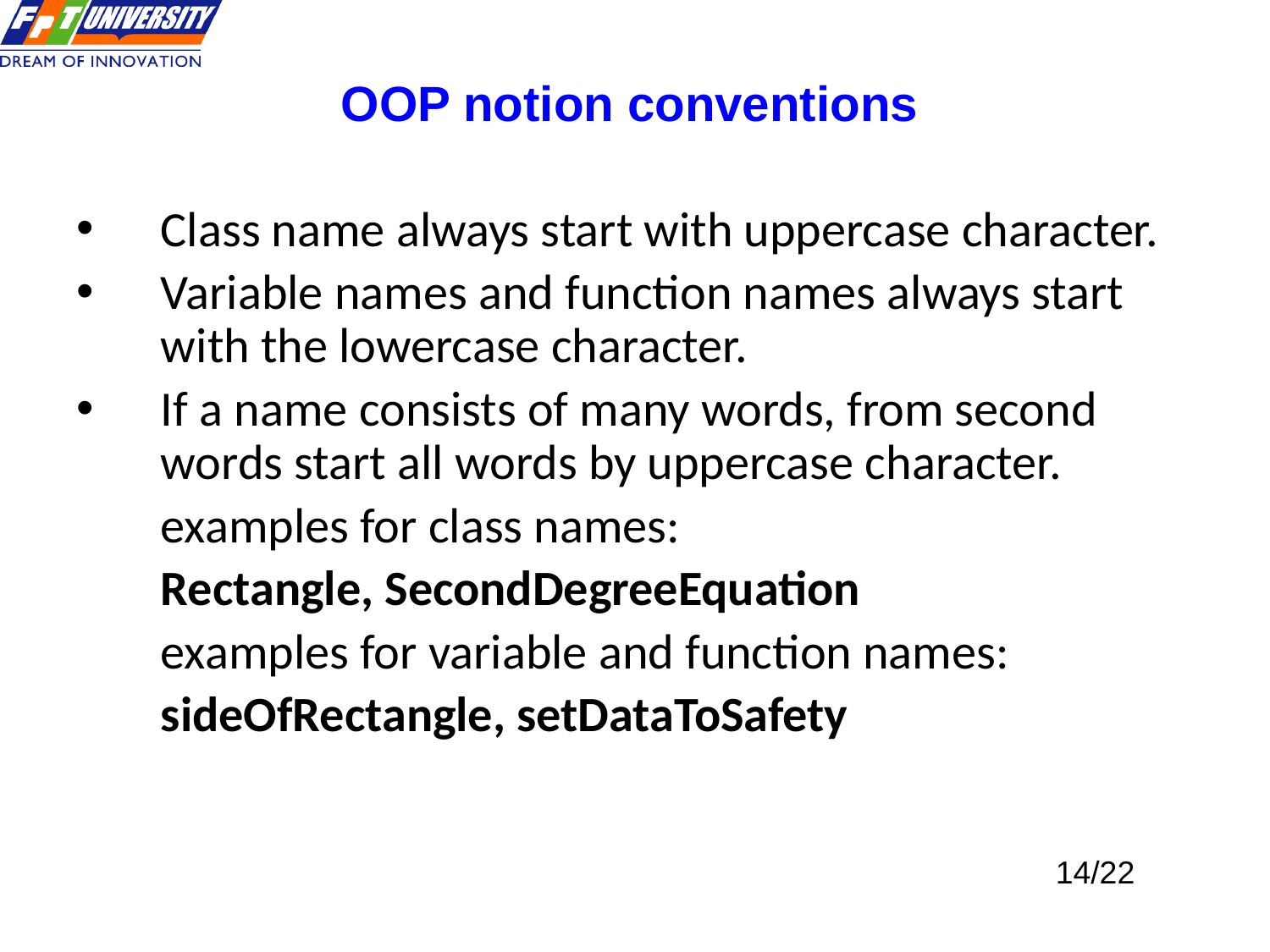

OOP notion conventions
Class name always start with uppercase character.
Variable names and function names always start with the lowercase character.
If a name consists of many words, from second words start all words by uppercase character.
	examples for class names:
	Rectangle, SecondDegreeEquation
	examples for variable and function names:
	sideOfRectangle, setDataToSafety